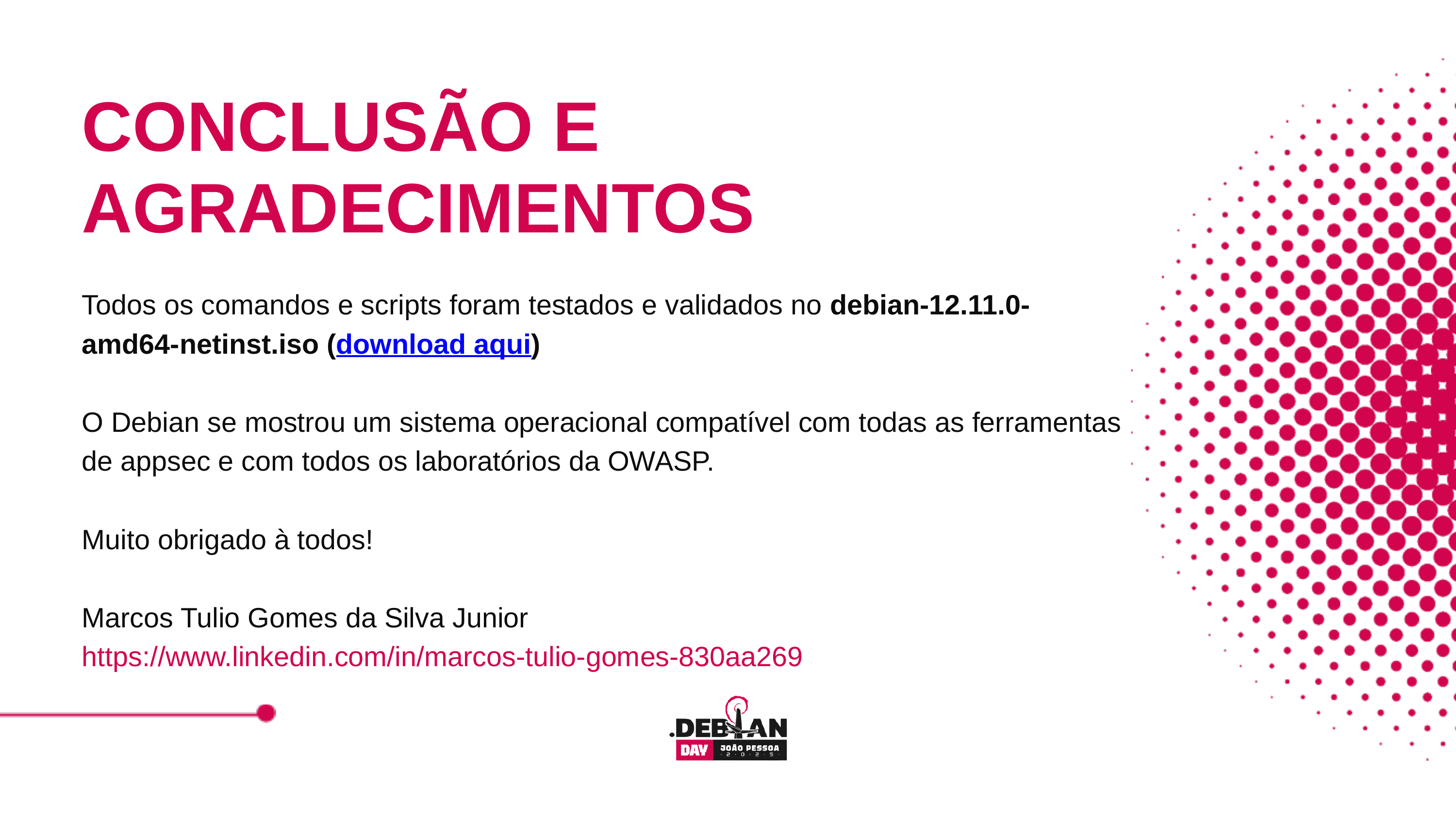

CONCLUSÃO E AGRADECIMENTOS
Todos os comandos e scripts foram testados e validados no debian-12.11.0-amd64-netinst.iso (download aqui)

O Debian se mostrou um sistema operacional compatível com todas as ferramentas de appsec e com todos os laboratórios da OWASP.

Muito obrigado à todos!

Marcos Tulio Gomes da Silva Junior
https://www.linkedin.com/in/marcos-tulio-gomes-830aa269